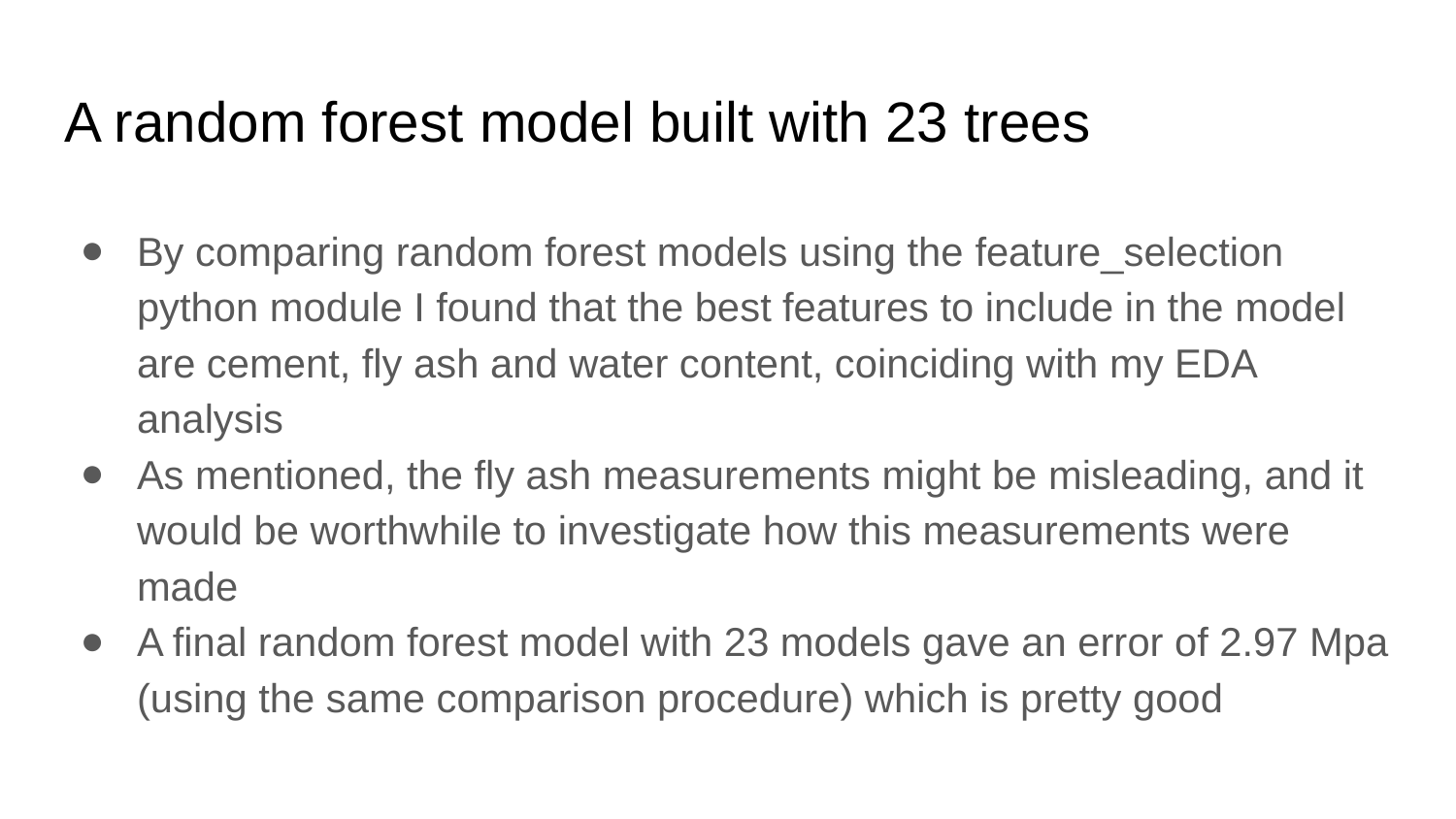

# A random forest model built with 23 trees
By comparing random forest models using the feature_selection python module I found that the best features to include in the model are cement, fly ash and water content, coinciding with my EDA analysis
As mentioned, the fly ash measurements might be misleading, and it would be worthwhile to investigate how this measurements were made
A final random forest model with 23 models gave an error of 2.97 Mpa (using the same comparison procedure) which is pretty good